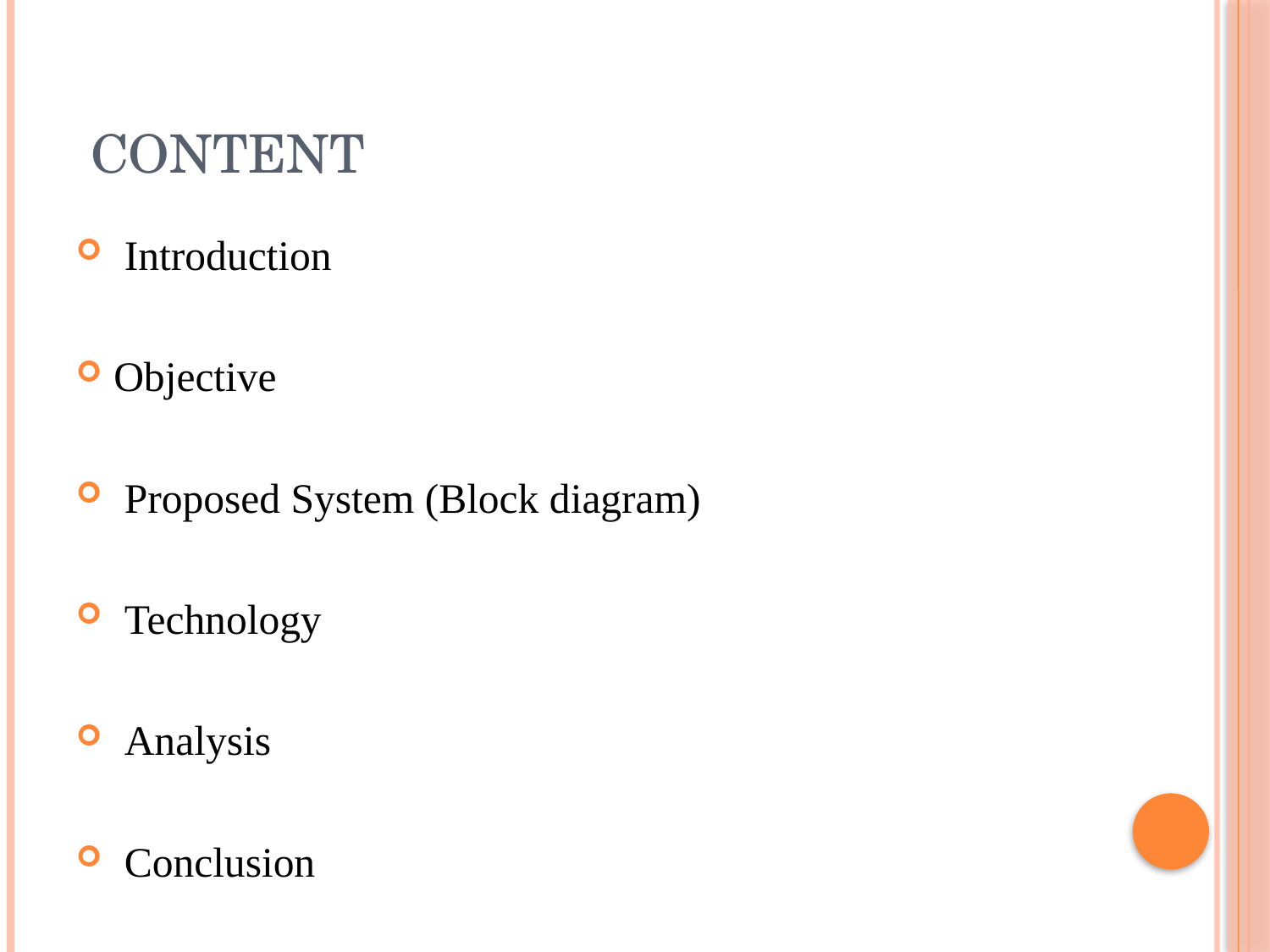

# Content
 Introduction

Objective

 Proposed System (Block diagram)

 Technology

 Analysis

 Conclusion